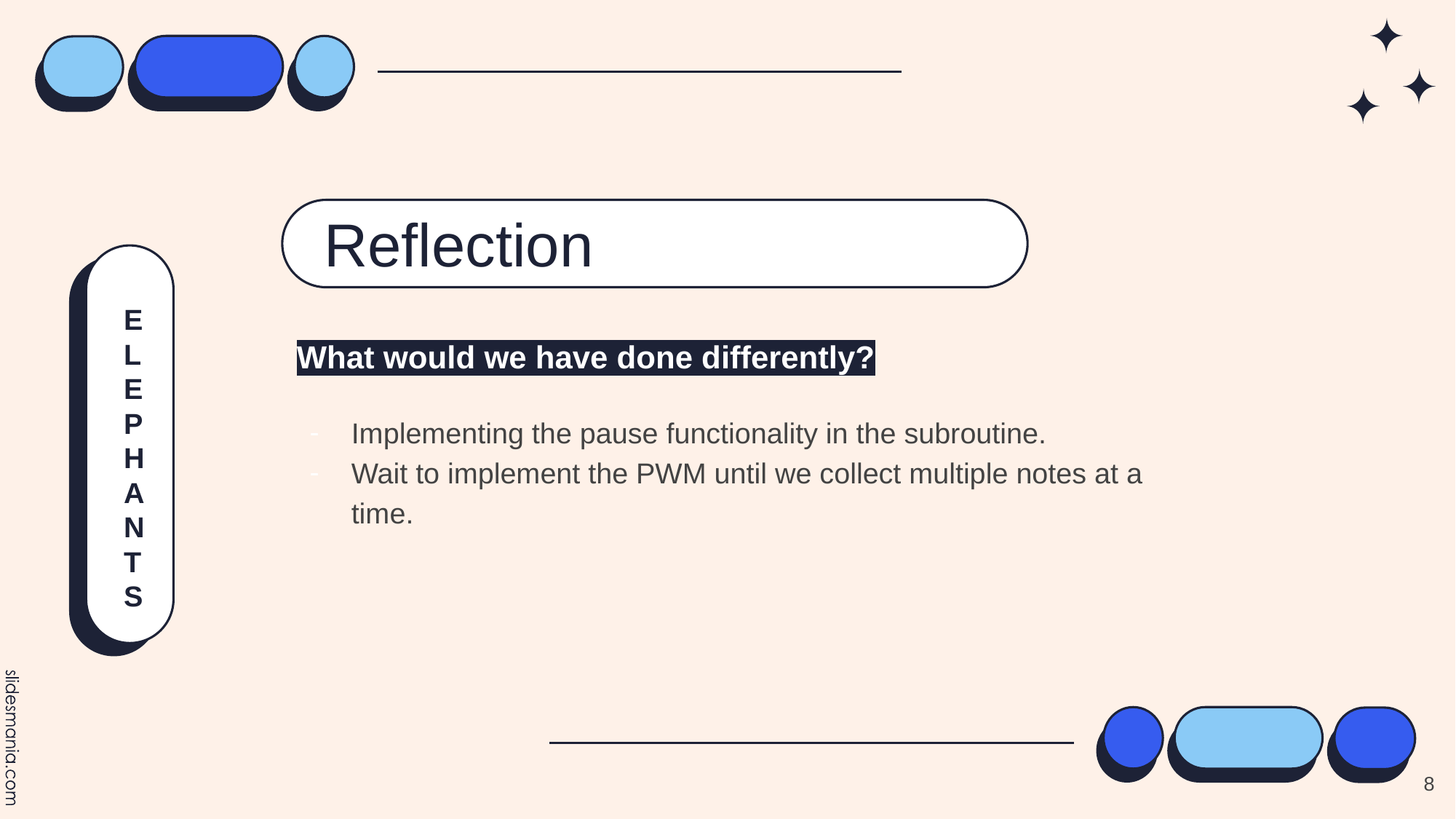

# Reflection

ELEPHANTS
What would we have done differently?
Implementing the pause functionality in the subroutine.
Wait to implement the PWM until we collect multiple notes at a time.

8